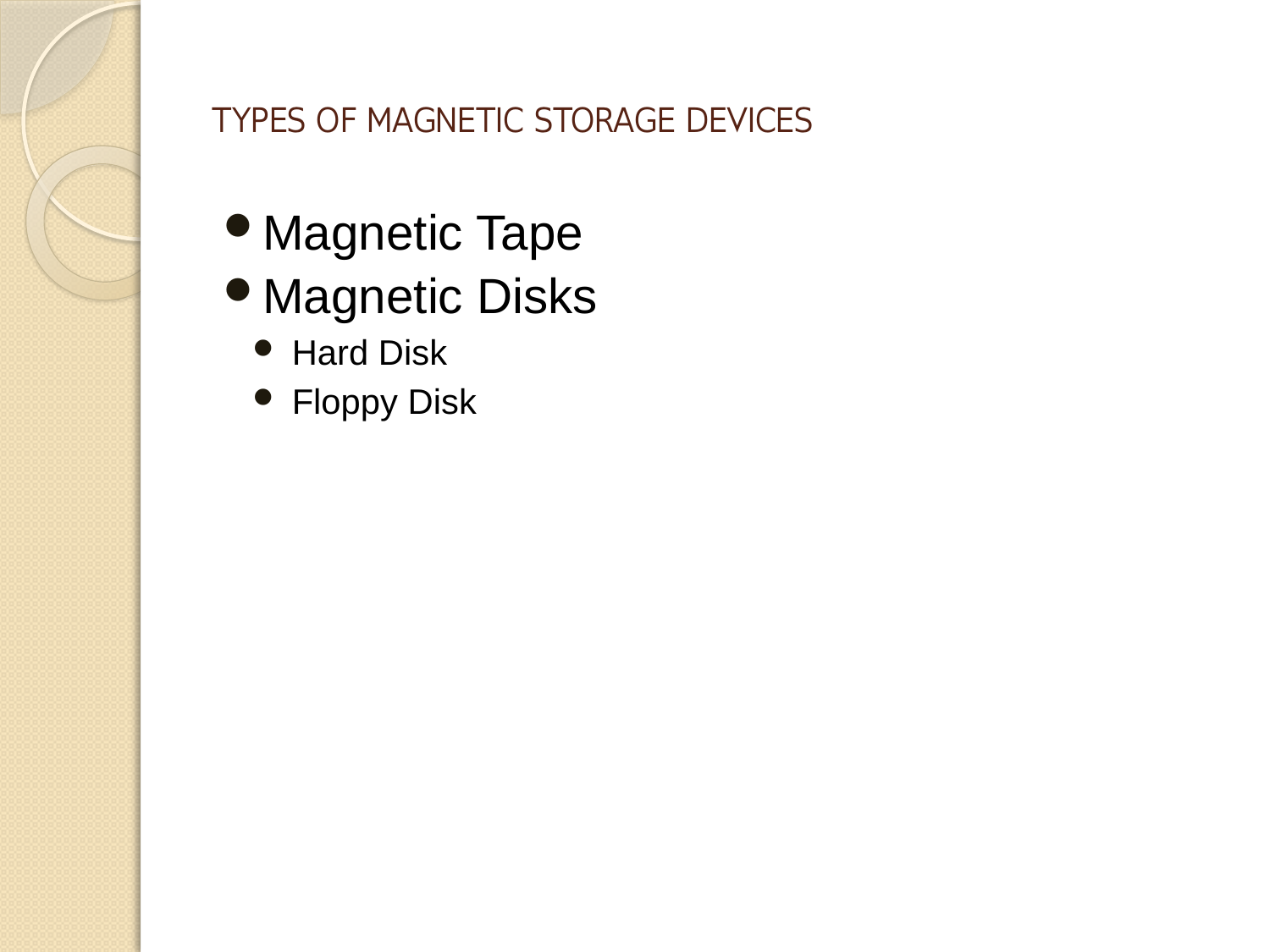

# Types of Magnetic Storage Devices
Magnetic Tape
Magnetic Disks
Hard Disk
Floppy Disk